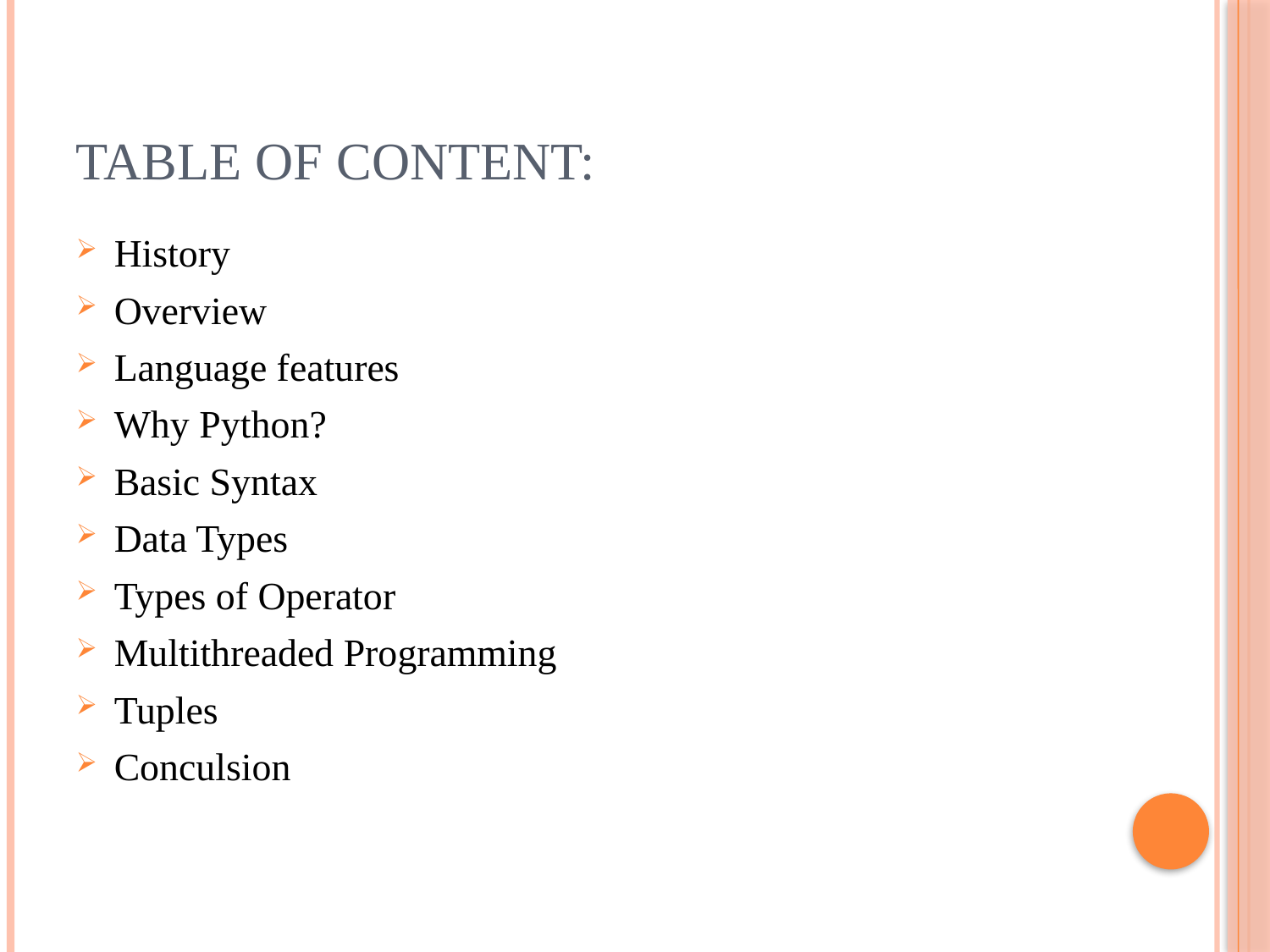

# Table of Content:
History
Overview
Language features
Why Python?
Basic Syntax
Data Types
Types of Operator
Multithreaded Programming
Tuples
Conculsion